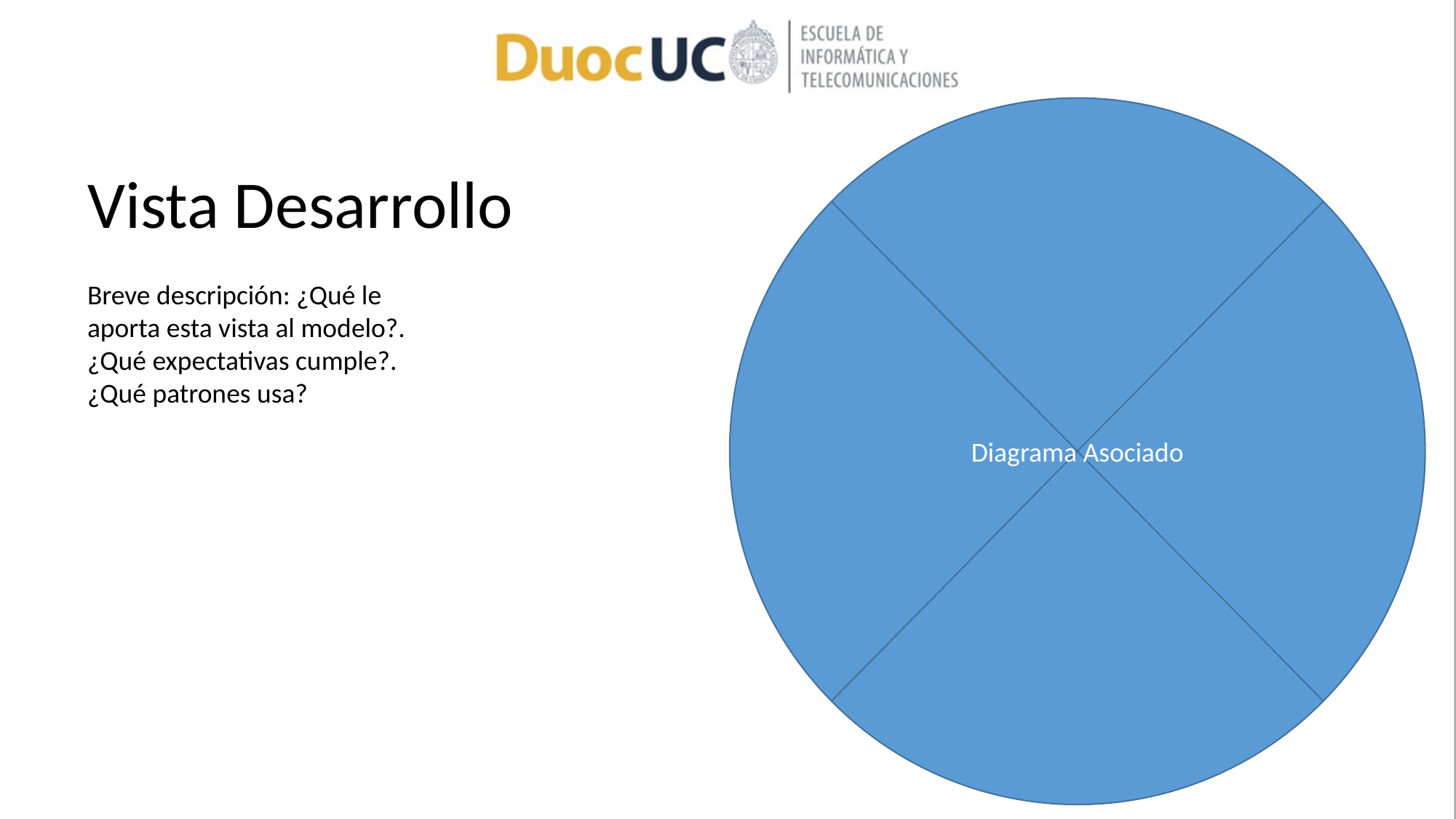

Diagrama Asociado
# Vista Desarrollo
Breve descripción: ¿Qué le aporta esta vista al modelo?. ¿Qué expectativas cumple?. ¿Qué patrones usa?